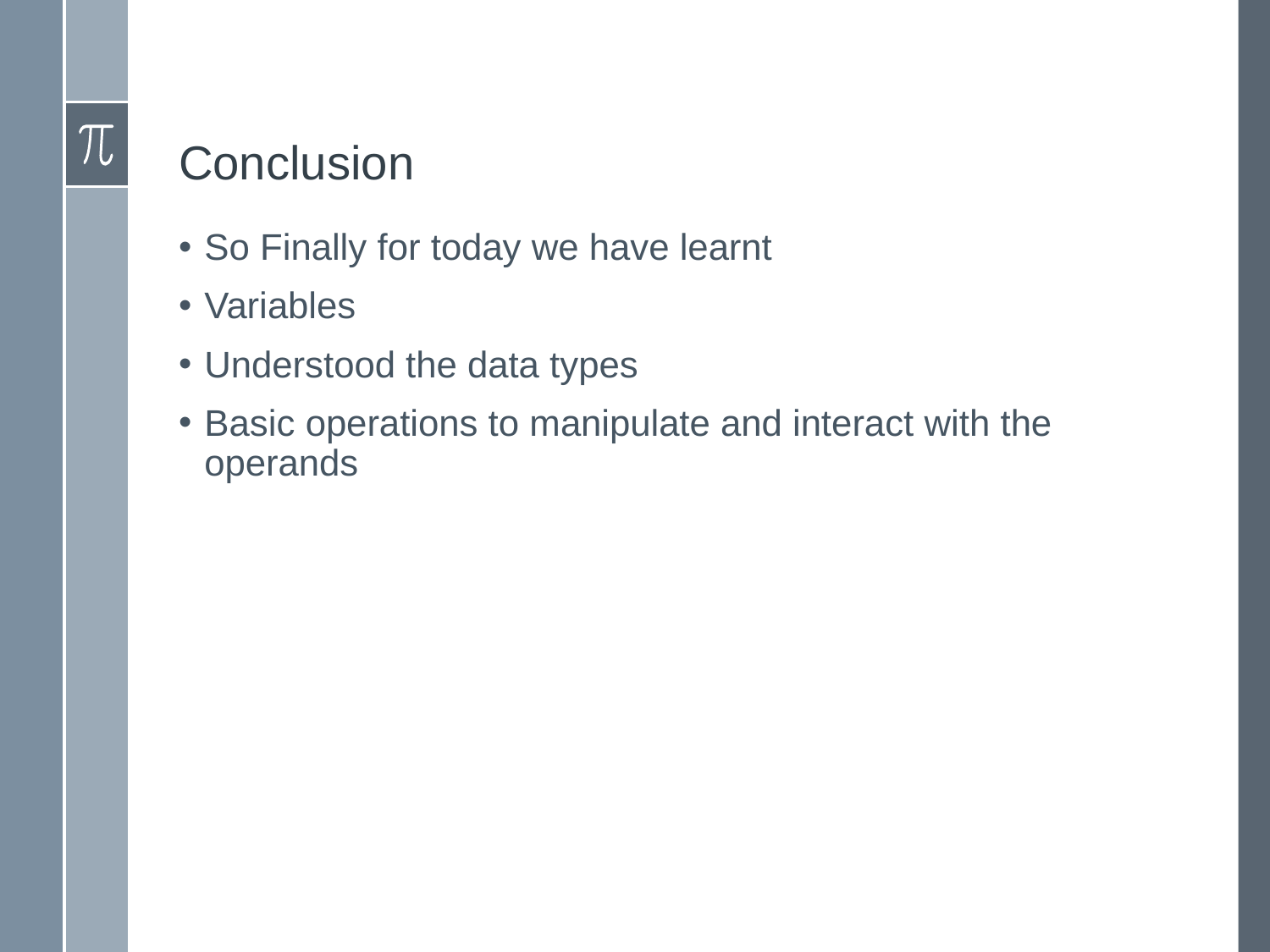

# Conclusion
So Finally for today we have learnt
Variables
Understood the data types
Basic operations to manipulate and interact with the operands